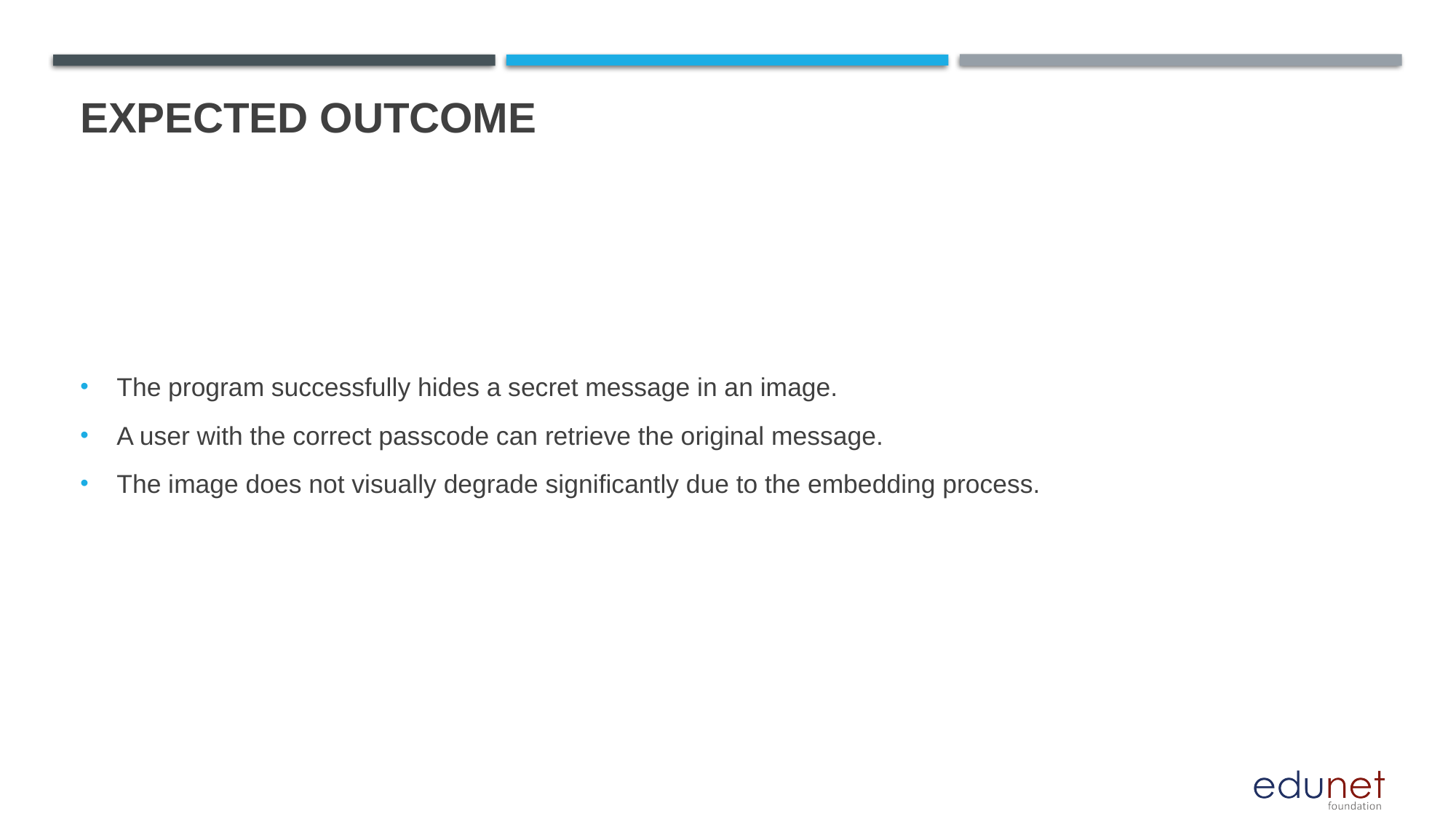

# Expected outcome

The program successfully hides a secret message in an image.
A user with the correct passcode can retrieve the original message.
The image does not visually degrade significantly due to the embedding process.